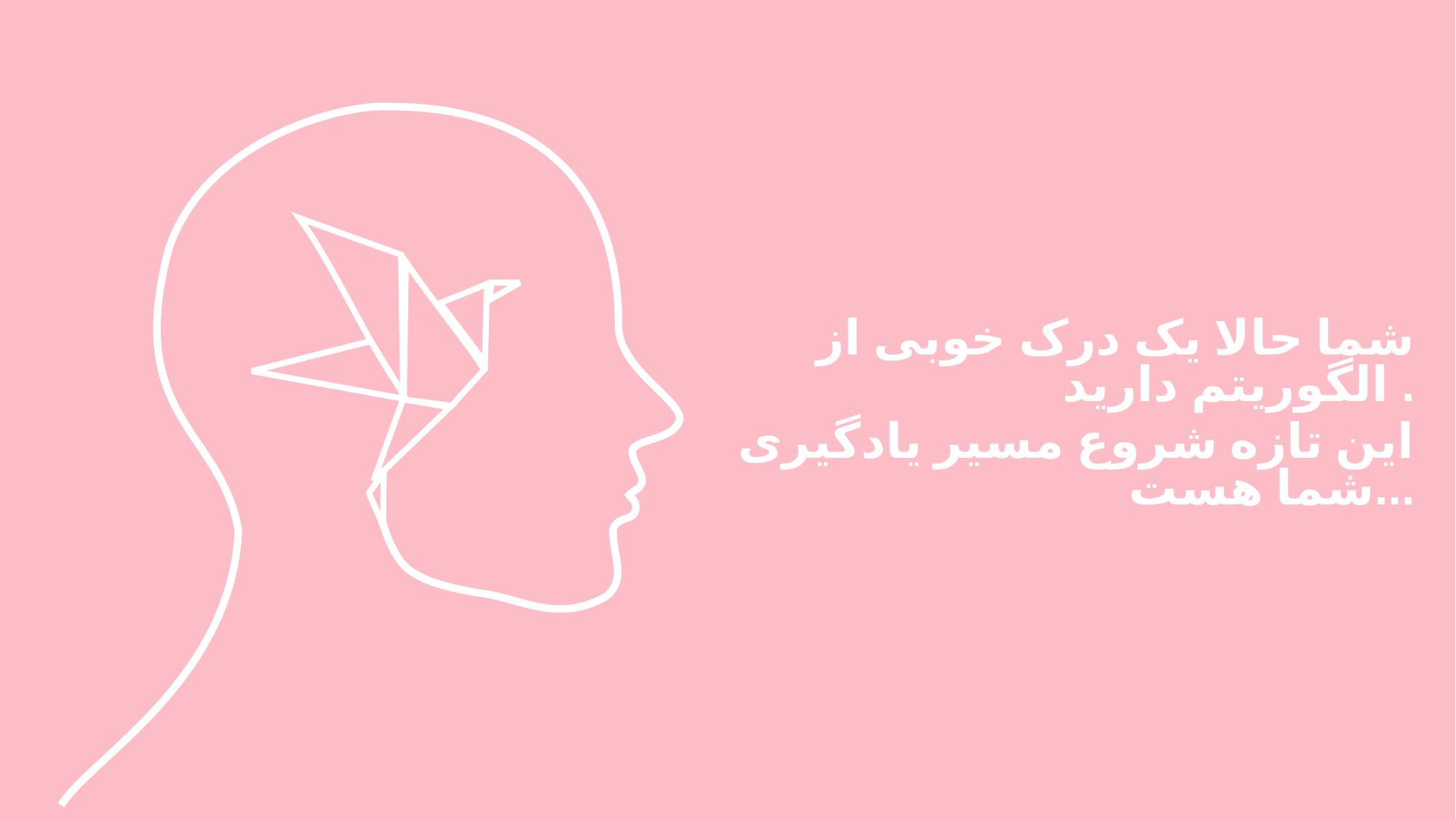

شما حالا یک درک خوبی از الگوریتم دارید .
این تازه شروع مسیر یادگیری شما هست...